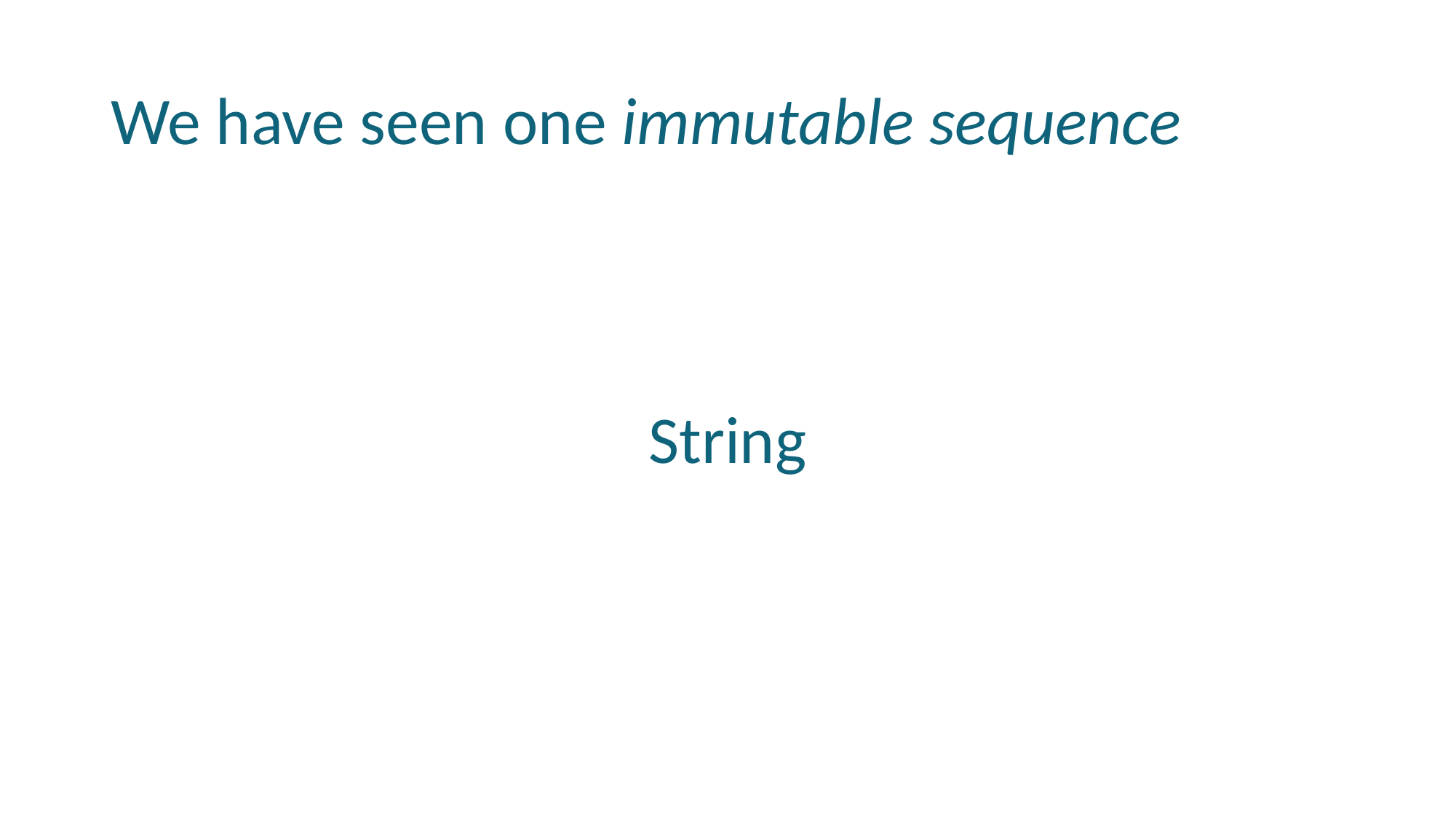

# We have seen one immutable sequence

String